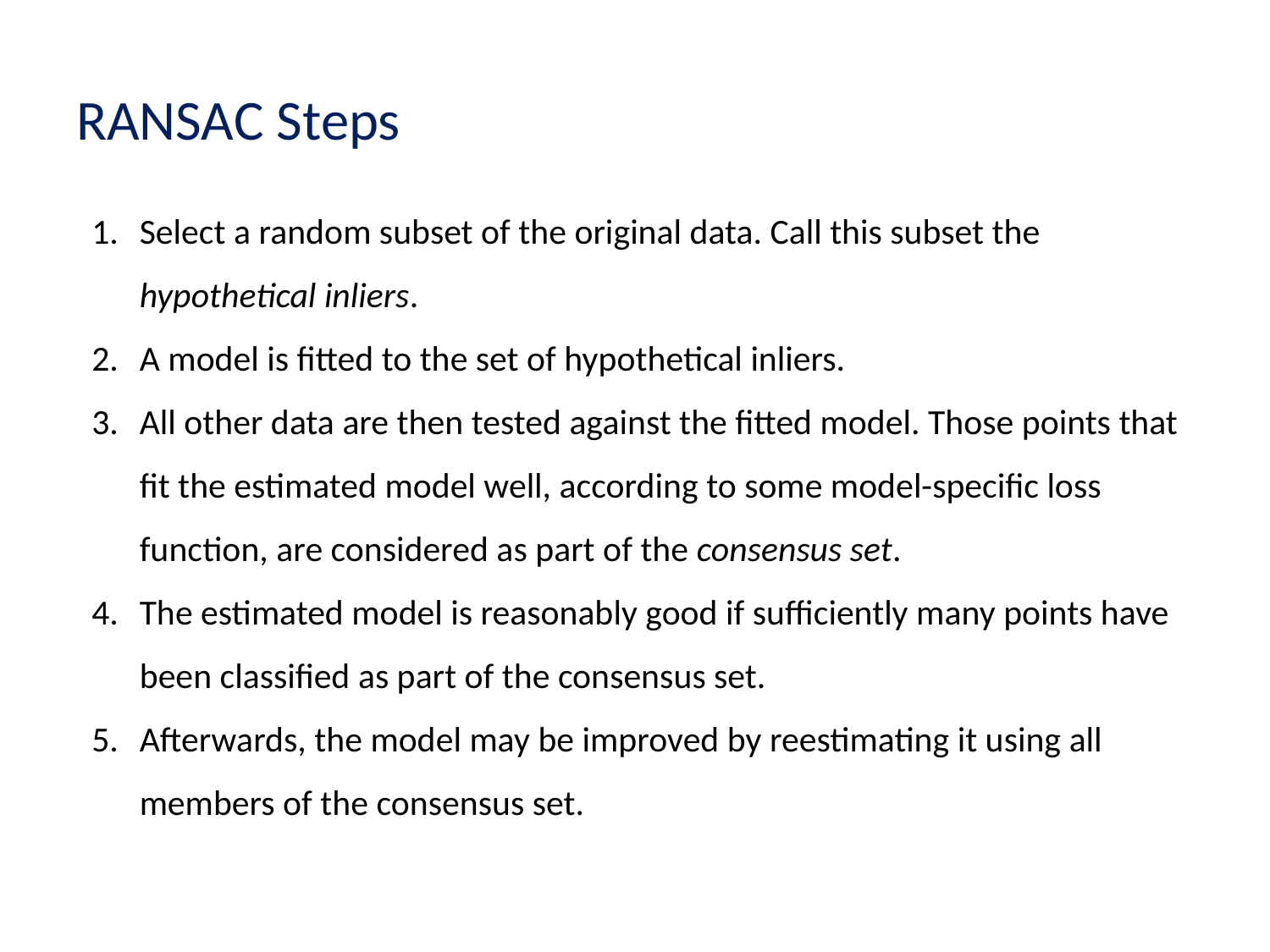

# RANSAC Steps
Select a random subset of the original data. Call this subset the hypothetical inliers.
A model is fitted to the set of hypothetical inliers.
All other data are then tested against the fitted model. Those points that fit the estimated model well, according to some model-specific loss function, are considered as part of the consensus set.
The estimated model is reasonably good if sufficiently many points have been classified as part of the consensus set.
Afterwards, the model may be improved by reestimating it using all members of the consensus set.